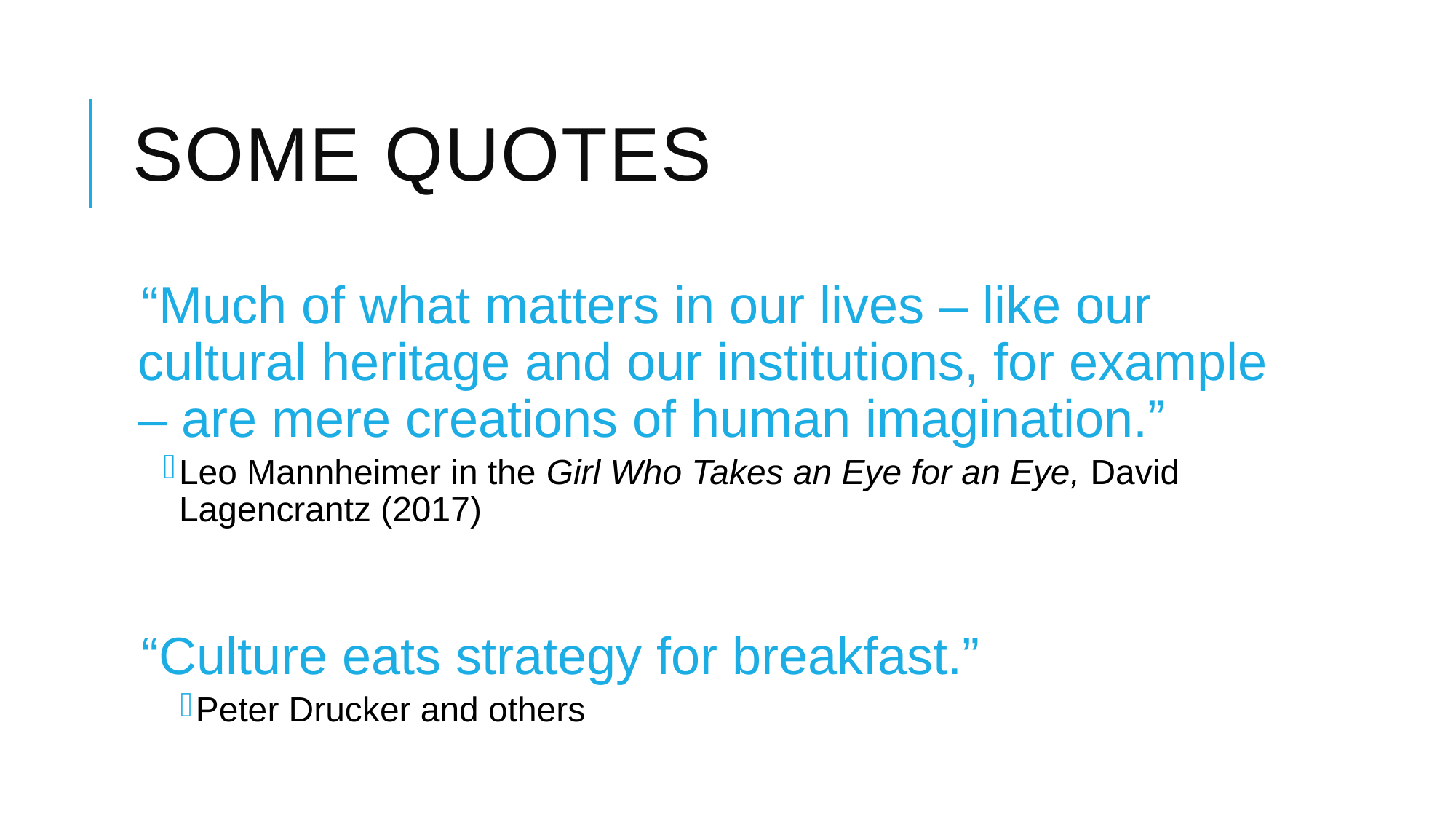

# Some quotes
“Much of what matters in our lives – like our cultural heritage and our institutions, for example – are mere creations of human imagination.”
Leo Mannheimer in the Girl Who Takes an Eye for an Eye, David Lagencrantz (2017)

“Culture eats strategy for breakfast.”
Peter Drucker and others